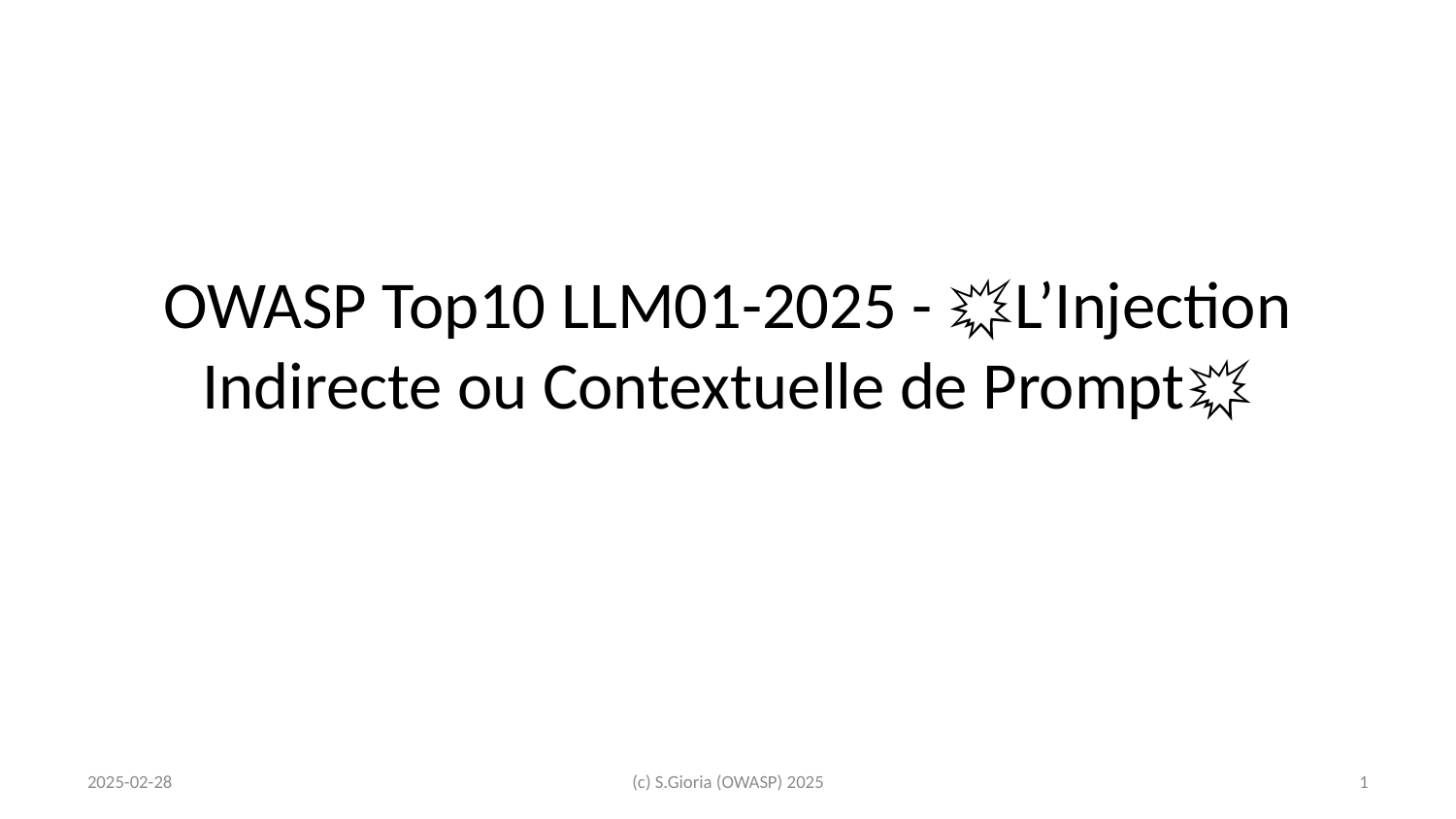

# OWASP Top10 LLM01-2025 - 💥L’Injection Indirecte ou Contextuelle de Prompt💥

2025-02-28
(c) S.Gioria (OWASP) 2025
1